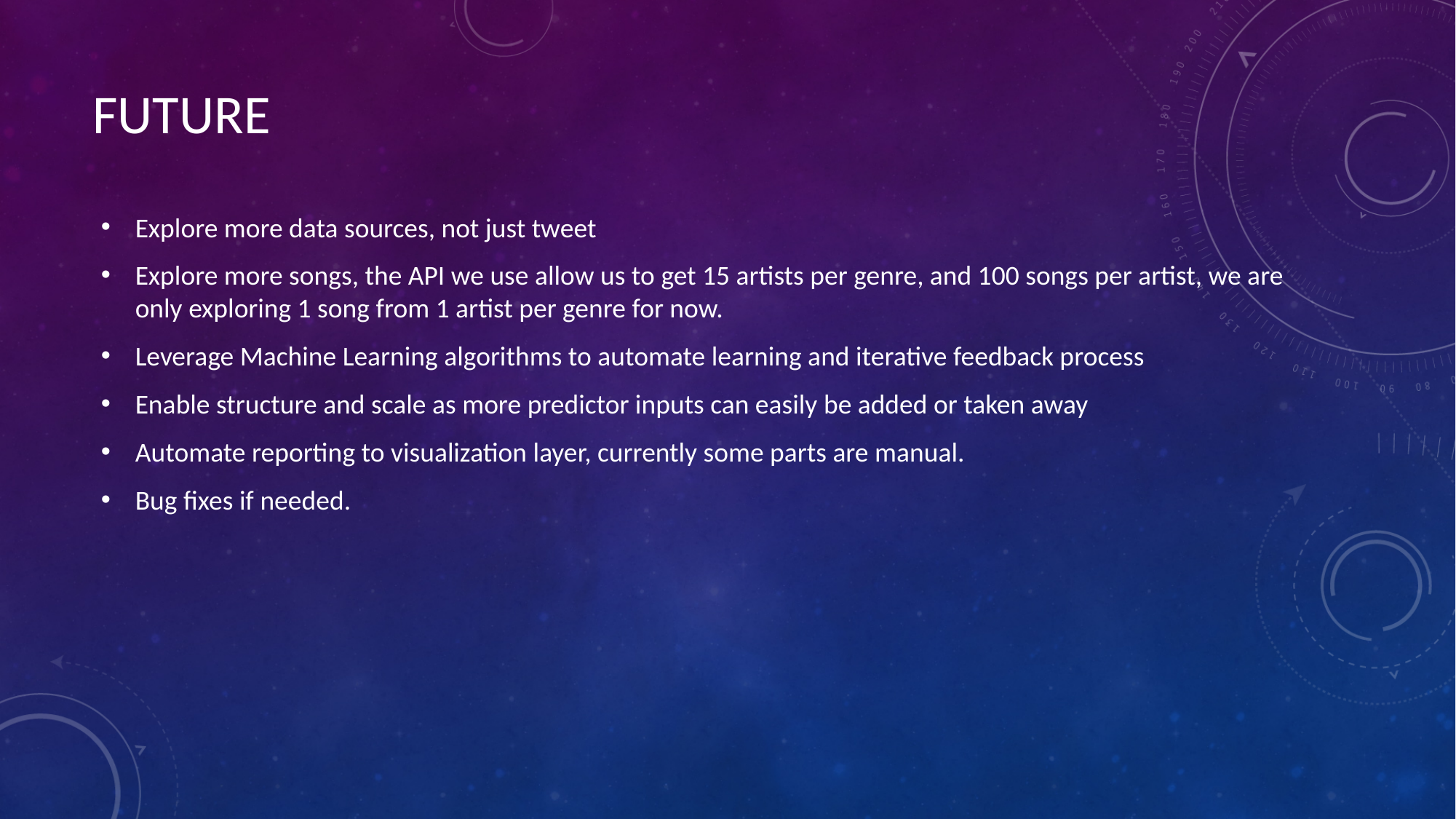

# FUTURE
Explore more data sources, not just tweet
Explore more songs, the API we use allow us to get 15 artists per genre, and 100 songs per artist, we are only exploring 1 song from 1 artist per genre for now.
Leverage Machine Learning algorithms to automate learning and iterative feedback process
Enable structure and scale as more predictor inputs can easily be added or taken away
Automate reporting to visualization layer, currently some parts are manual.
Bug fixes if needed.